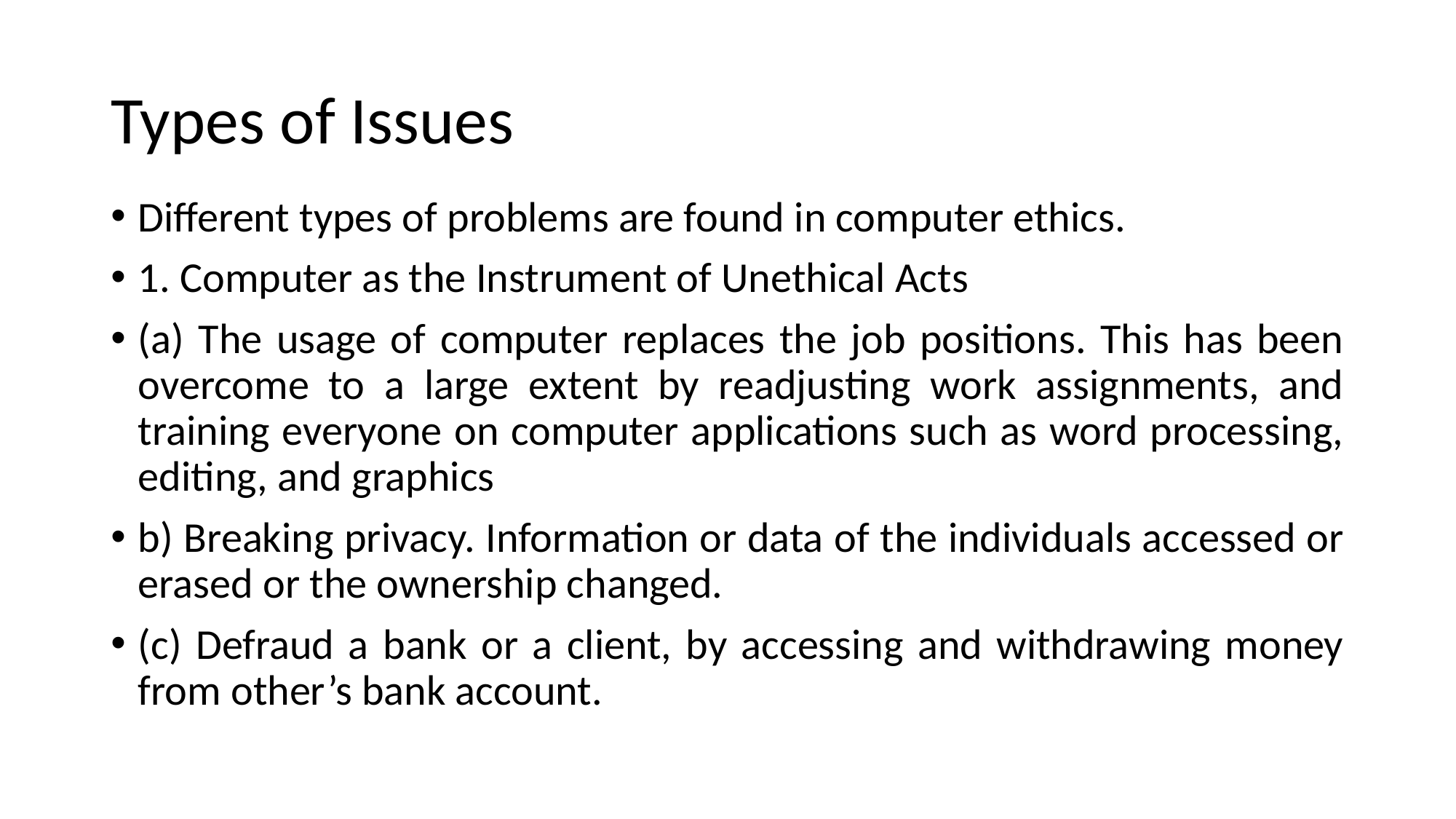

# Types of Issues
Different types of problems are found in computer ethics.
1. Computer as the Instrument of Unethical Acts
(a) The usage of computer replaces the job positions. This has been overcome to a large extent by readjusting work assignments, and training everyone on computer applications such as word processing, editing, and graphics
b) Breaking privacy. Information or data of the individuals accessed or erased or the ownership changed.
(c) Defraud a bank or a client, by accessing and withdrawing money from other’s bank account.